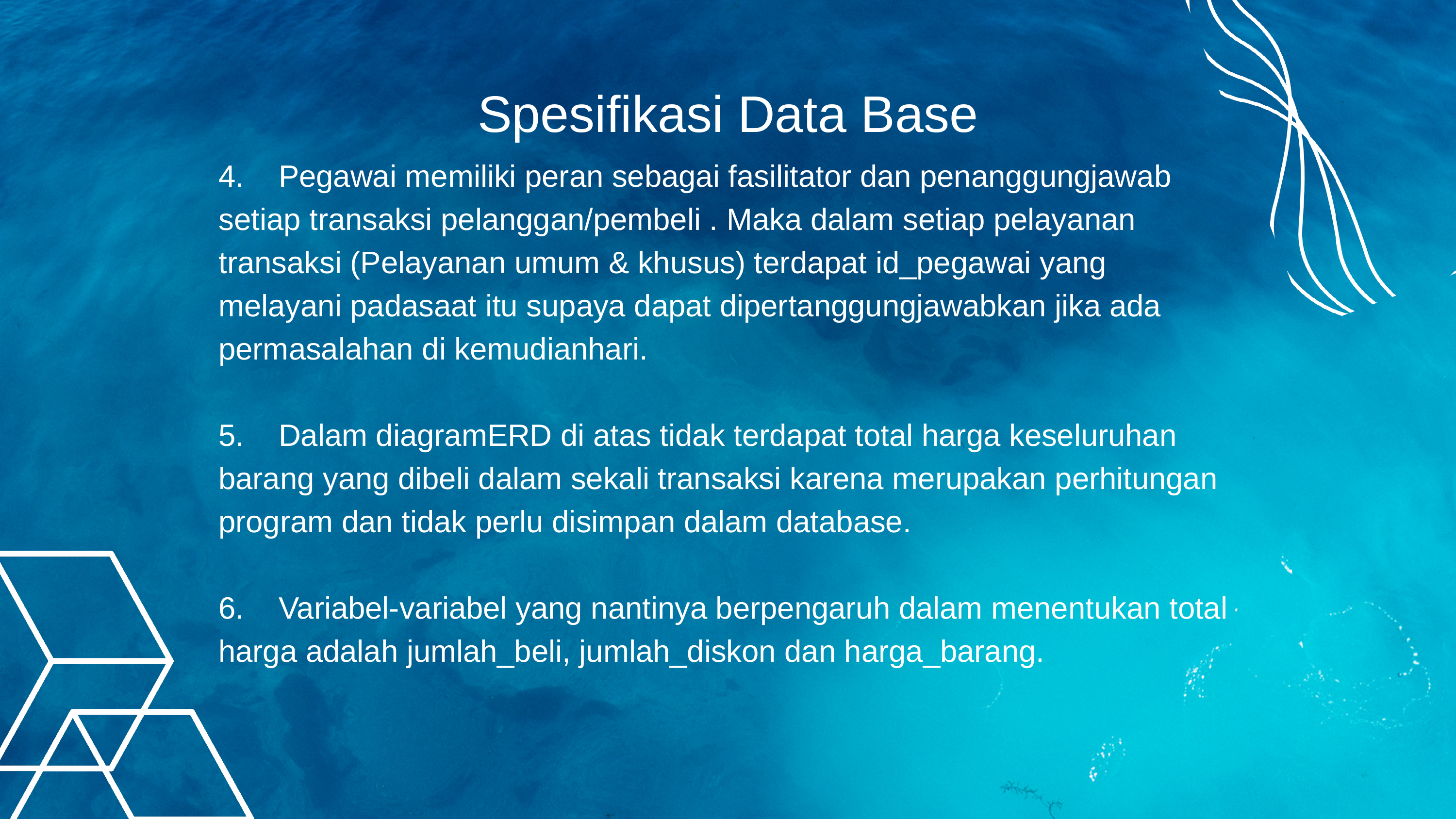

Spesifikasi Data Base
4.    Pegawai memiliki peran sebagai fasilitator dan penanggungjawab setiap transaksi pelanggan/pembeli . Maka dalam setiap pelayanan transaksi (Pelayanan umum & khusus) terdapat id_pegawai yang melayani padasaat itu supaya dapat dipertanggungjawabkan jika ada permasalahan di kemudianhari.

5.    Dalam diagramERD di atas tidak terdapat total harga keseluruhan barang yang dibeli dalam sekali transaksi karena merupakan perhitungan program dan tidak perlu disimpan dalam database.

6.    Variabel-variabel yang nantinya berpengaruh dalam menentukan total harga adalah jumlah_beli, jumlah_diskon dan harga_barang.